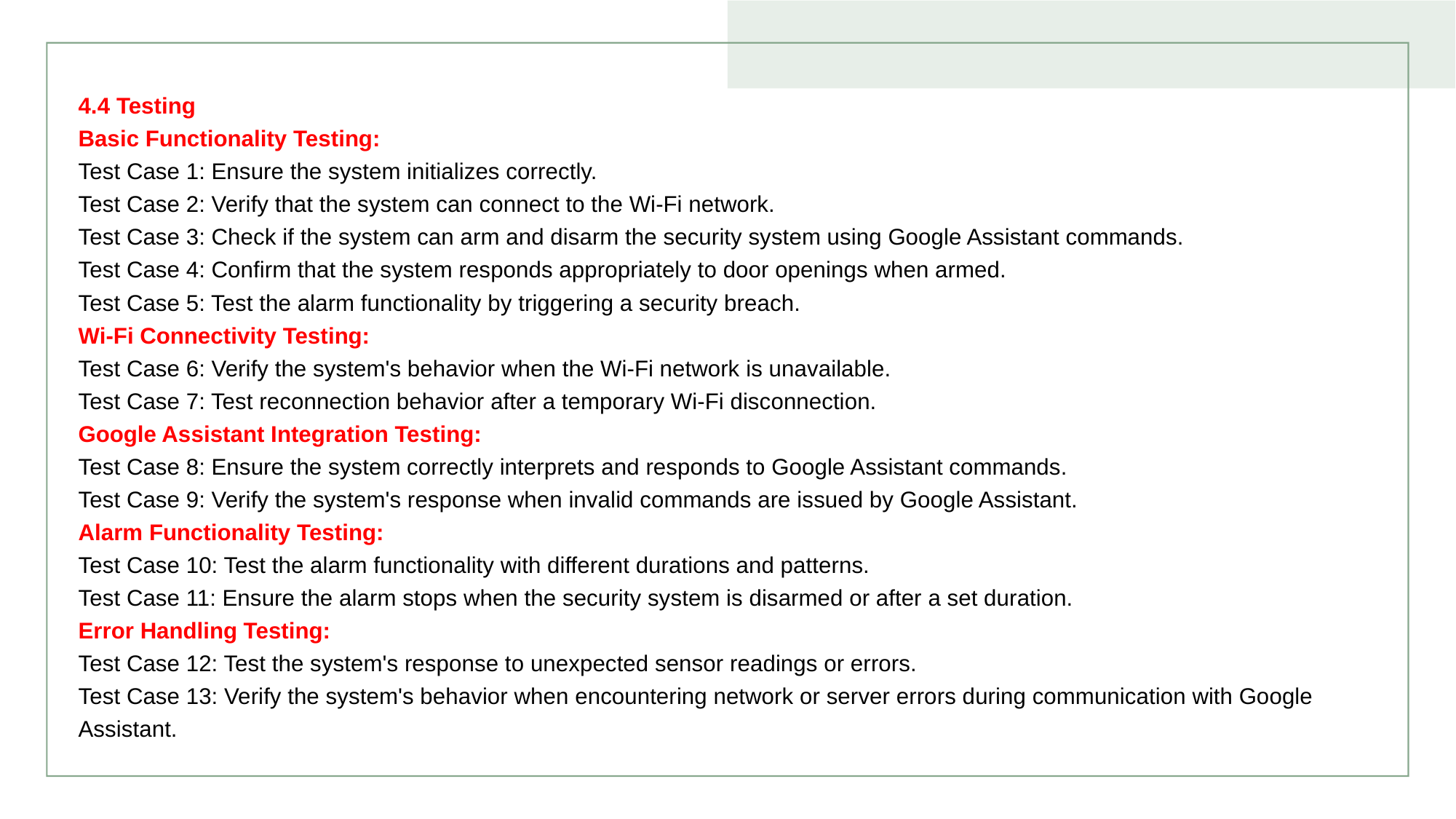

4.4 Testing
Basic Functionality Testing:
Test Case 1: Ensure the system initializes correctly.
Test Case 2: Verify that the system can connect to the Wi-Fi network.
Test Case 3: Check if the system can arm and disarm the security system using Google Assistant commands.
Test Case 4: Confirm that the system responds appropriately to door openings when armed.
Test Case 5: Test the alarm functionality by triggering a security breach.
Wi-Fi Connectivity Testing:
Test Case 6: Verify the system's behavior when the Wi-Fi network is unavailable.
Test Case 7: Test reconnection behavior after a temporary Wi-Fi disconnection.
Google Assistant Integration Testing:
Test Case 8: Ensure the system correctly interprets and responds to Google Assistant commands.
Test Case 9: Verify the system's response when invalid commands are issued by Google Assistant.
Alarm Functionality Testing:
Test Case 10: Test the alarm functionality with different durations and patterns.
Test Case 11: Ensure the alarm stops when the security system is disarmed or after a set duration.
Error Handling Testing:
Test Case 12: Test the system's response to unexpected sensor readings or errors.
Test Case 13: Verify the system's behavior when encountering network or server errors during communication with Google Assistant.